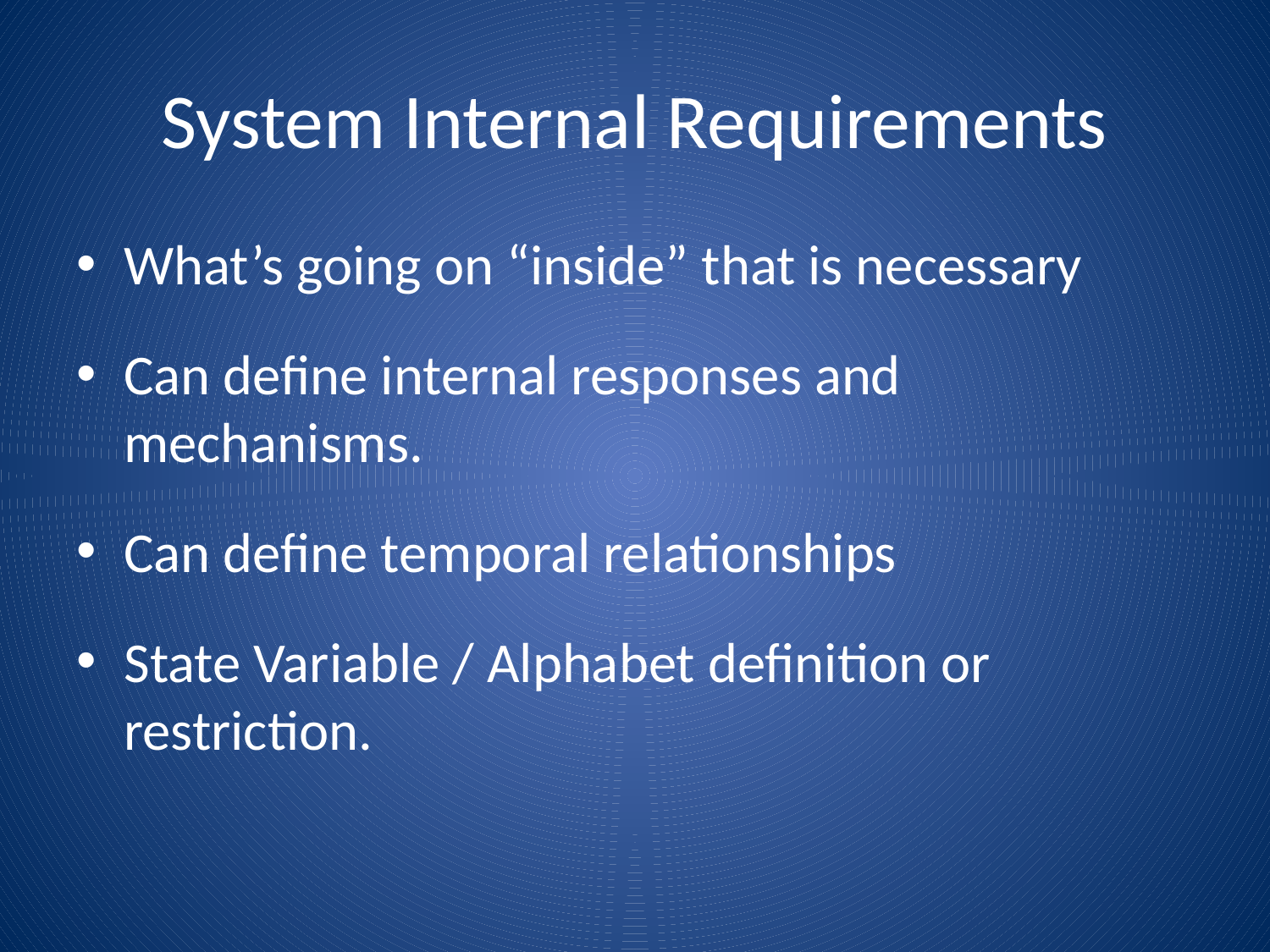

# System Internal Requirements
What’s going on “inside” that is necessary
Can define internal responses and mechanisms.
Can define temporal relationships
State Variable / Alphabet definition or restriction.